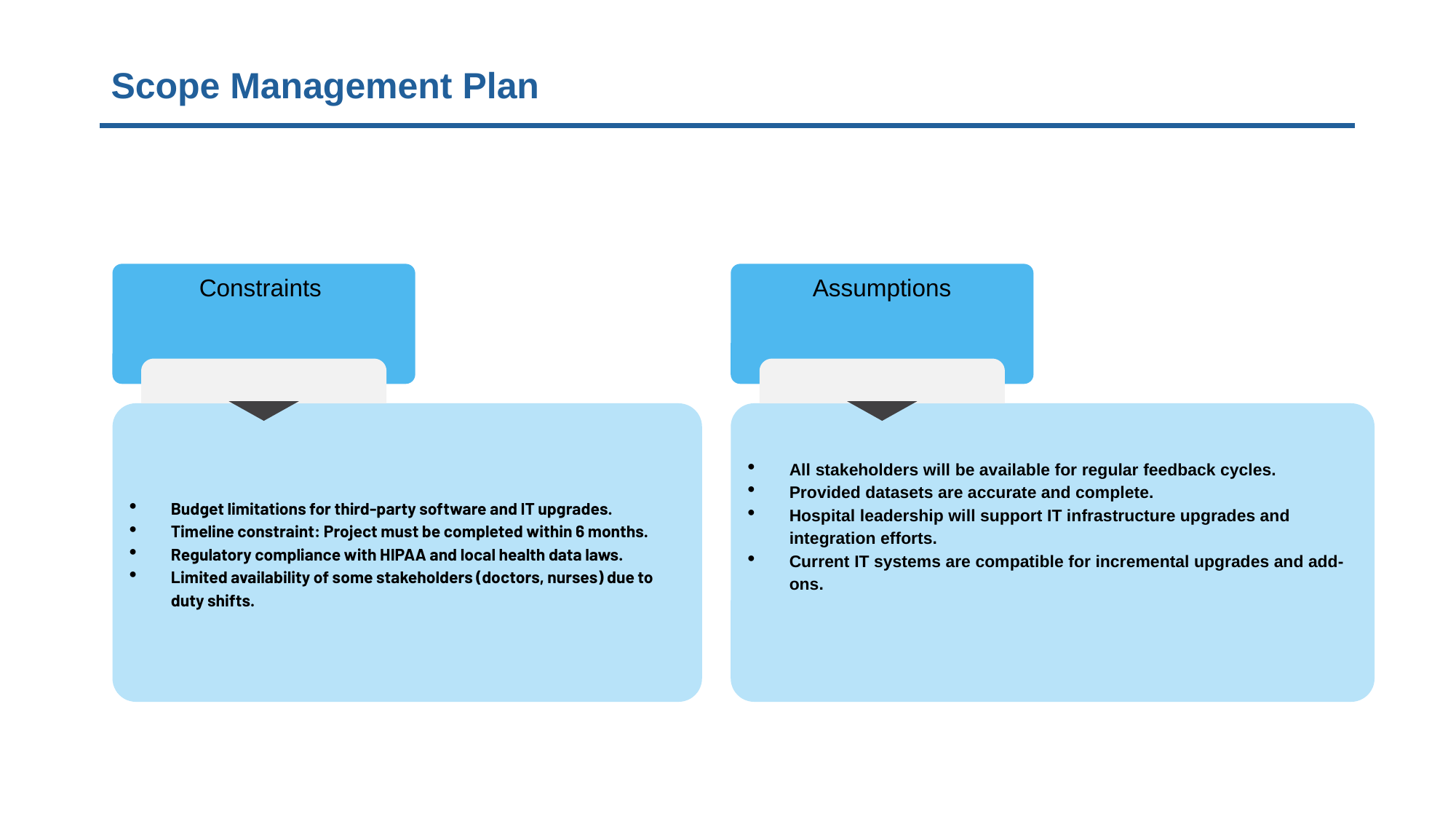

Scope Management Plan
Constraints
Assumptions

Budget limitations for third-party software and IT upgrades.
Timeline constraint: Project must be completed within 6 months.
Regulatory compliance with HIPAA and local health data laws.
Limited availability of some stakeholders (doctors, nurses) due to duty shifts.

All stakeholders will be available for regular feedback cycles.
Provided datasets are accurate and complete.
Hospital leadership will support IT infrastructure upgrades and integration efforts.
Current IT systems are compatible for incremental upgrades and add-ons.